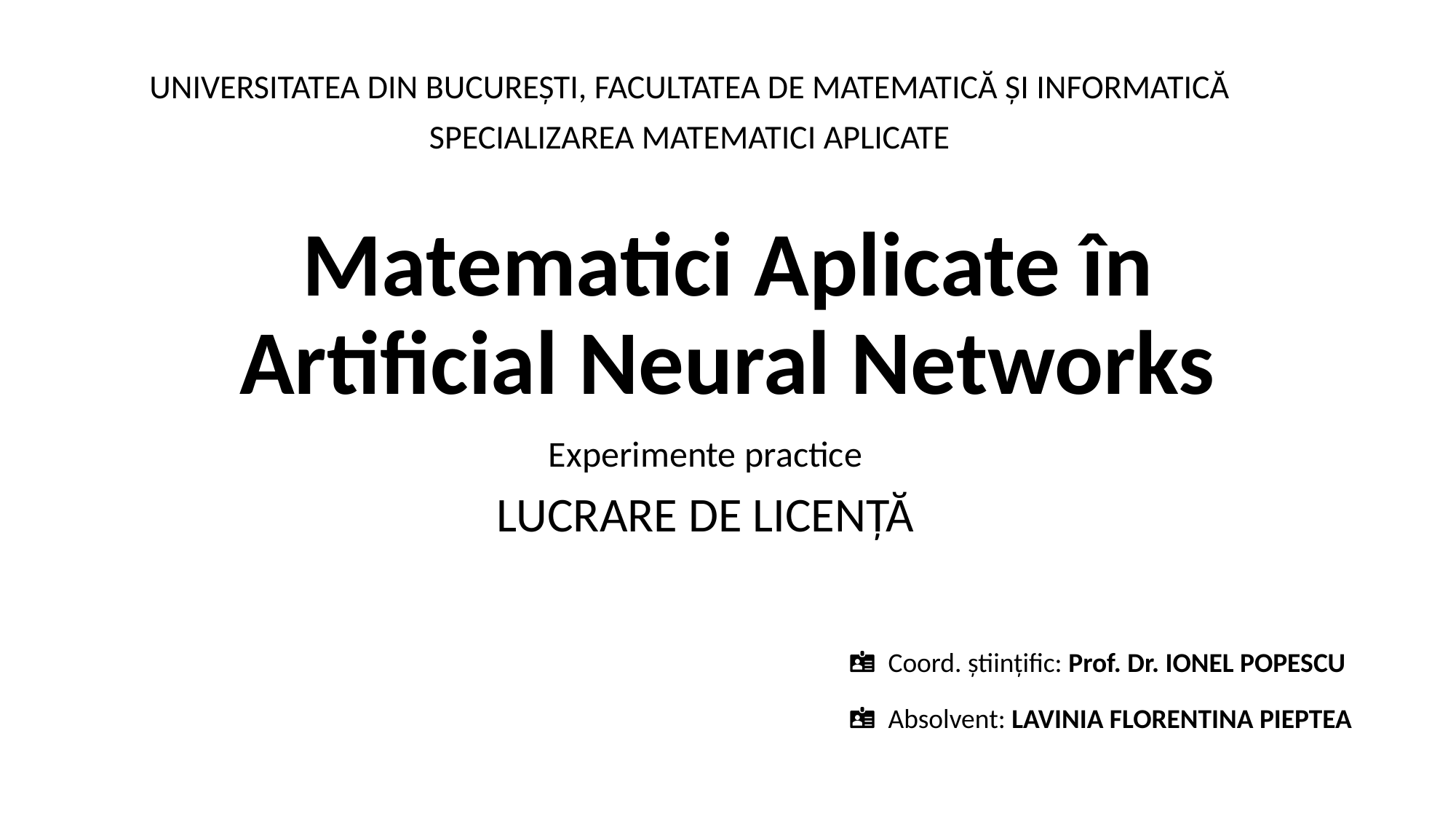

UNIVERSITATEA DIN BUCUREȘTI, FACULTATEA DE MATEMATICĂ ȘI INFORMATICĂ
SPECIALIZAREA MATEMATICI APLICATE
# Matematici Aplicate în Artificial Neural Networks
Experimente practice
LUCRARE DE LICENȚĂ

 Coord. științific: Prof. Dr. IONEL POPESCU
 Absolvent: LAVINIA FLORENTINA PIEPTEA